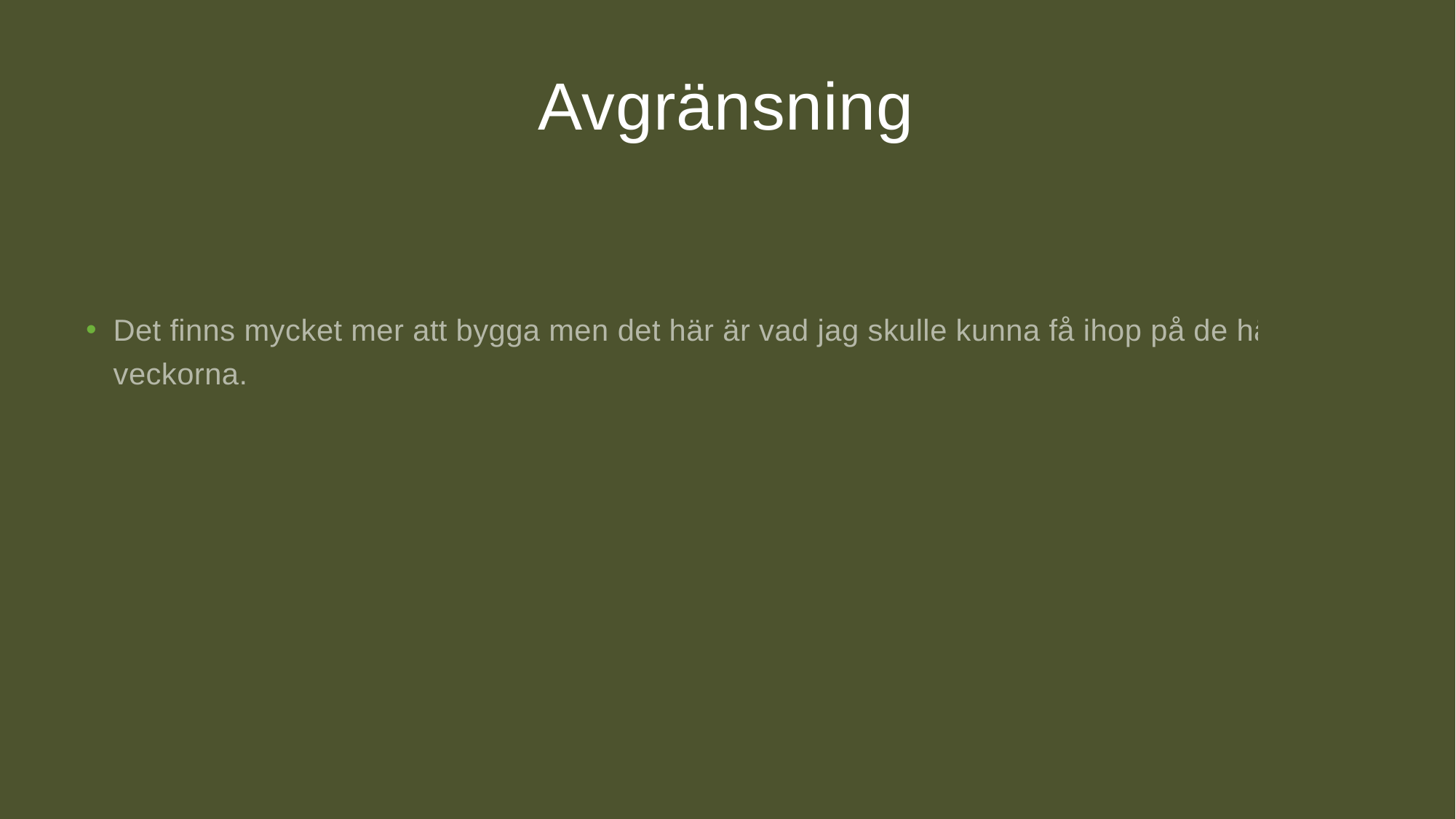

# Avgränsning
Det finns mycket mer att bygga men det här är vad jag skulle kunna få ihop på de här veckorna.